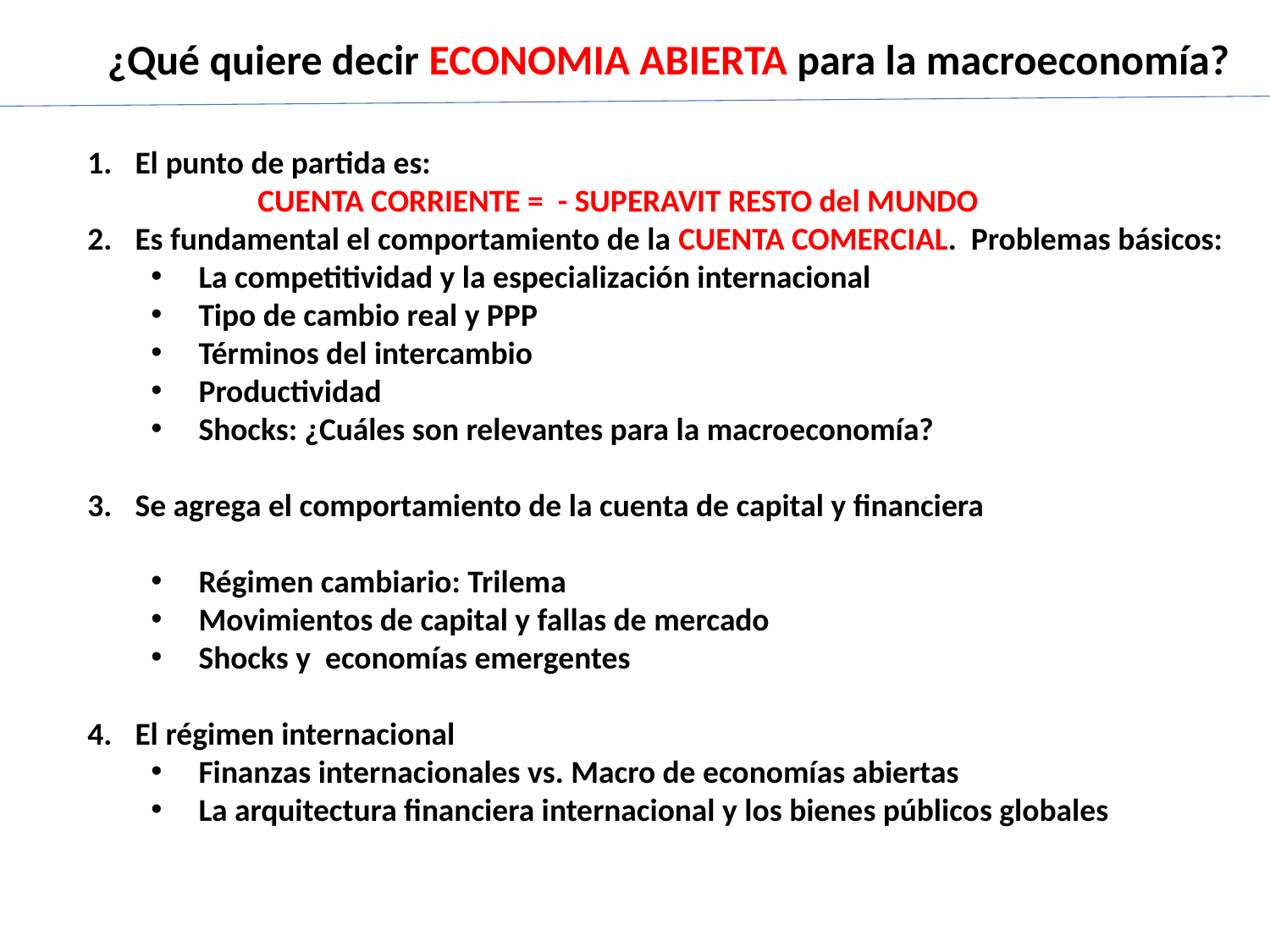

¿Qué quiere decir ECONOMIA ABIERTA para la macroeconomía?
El punto de partida es:
      CUENTA CORRIENTE =  - SUPERAVIT RESTO del MUNDO
Es fundamental el comportamiento de la CUENTA COMERCIAL.  Problemas básicos:
La competitividad y la especialización internacional
Tipo de cambio real y PPP
Términos del intercambio
Productividad
Shocks: ¿Cuáles son relevantes para la macroeconomía?

Se agrega el comportamiento de la cuenta de capital y financiera

Régimen cambiario: Trilema
Movimientos de capital y fallas de mercado
Shocks y  economías emergentes

El régimen internacional
Finanzas internacionales vs. Macro de economías abiertas
La arquitectura financiera internacional y los bienes públicos globales